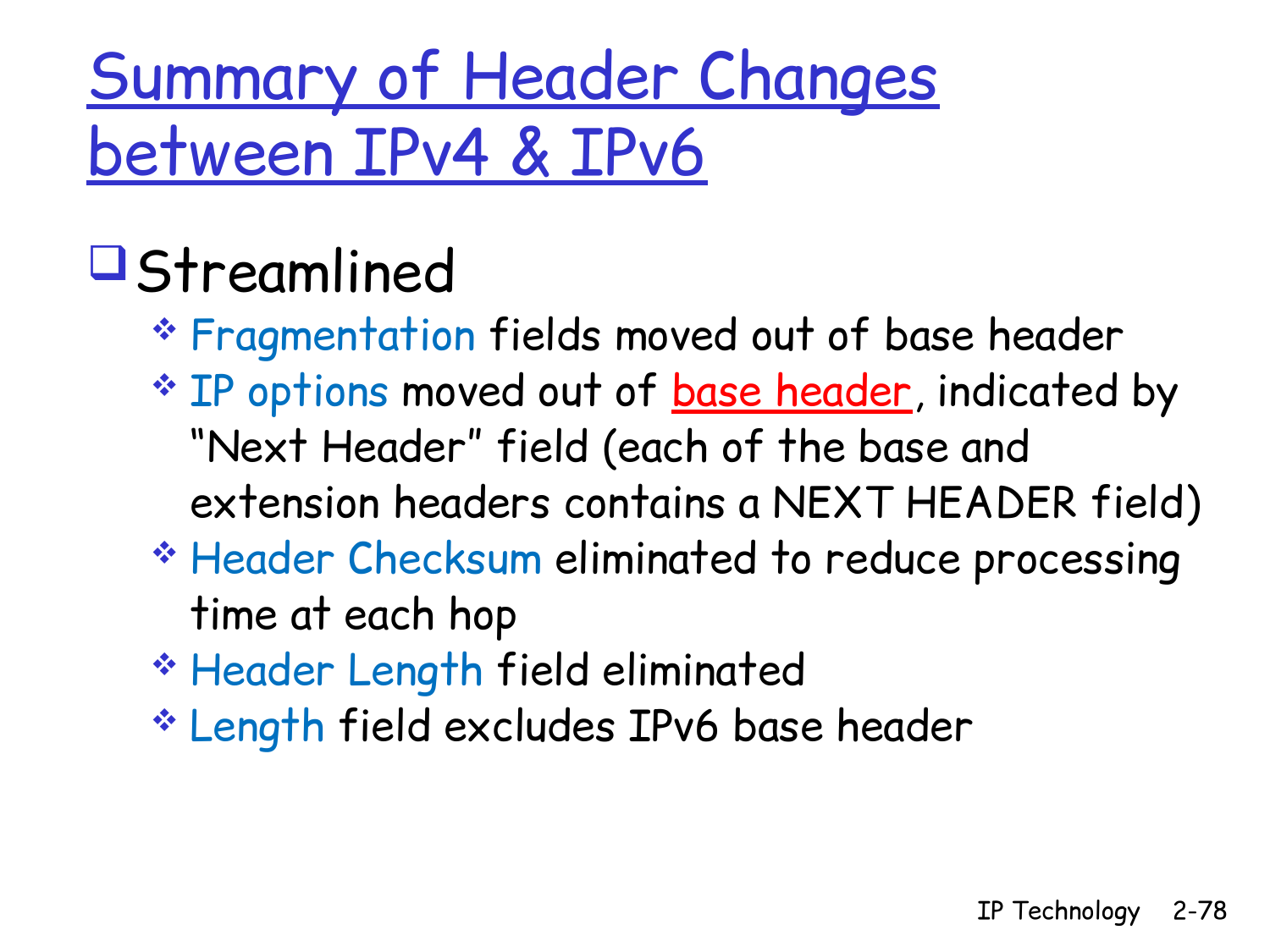

# Summary of Header Changes between IPv4 & IPv6
Streamlined
Fragmentation fields moved out of base header
IP options moved out of base header, indicated by “Next Header” field (each of the base and extension headers contains a NEXT HEADER field)
Header Checksum eliminated to reduce processing time at each hop
Header Length field eliminated
Length field excludes IPv6 base header
IP Technology
2-78